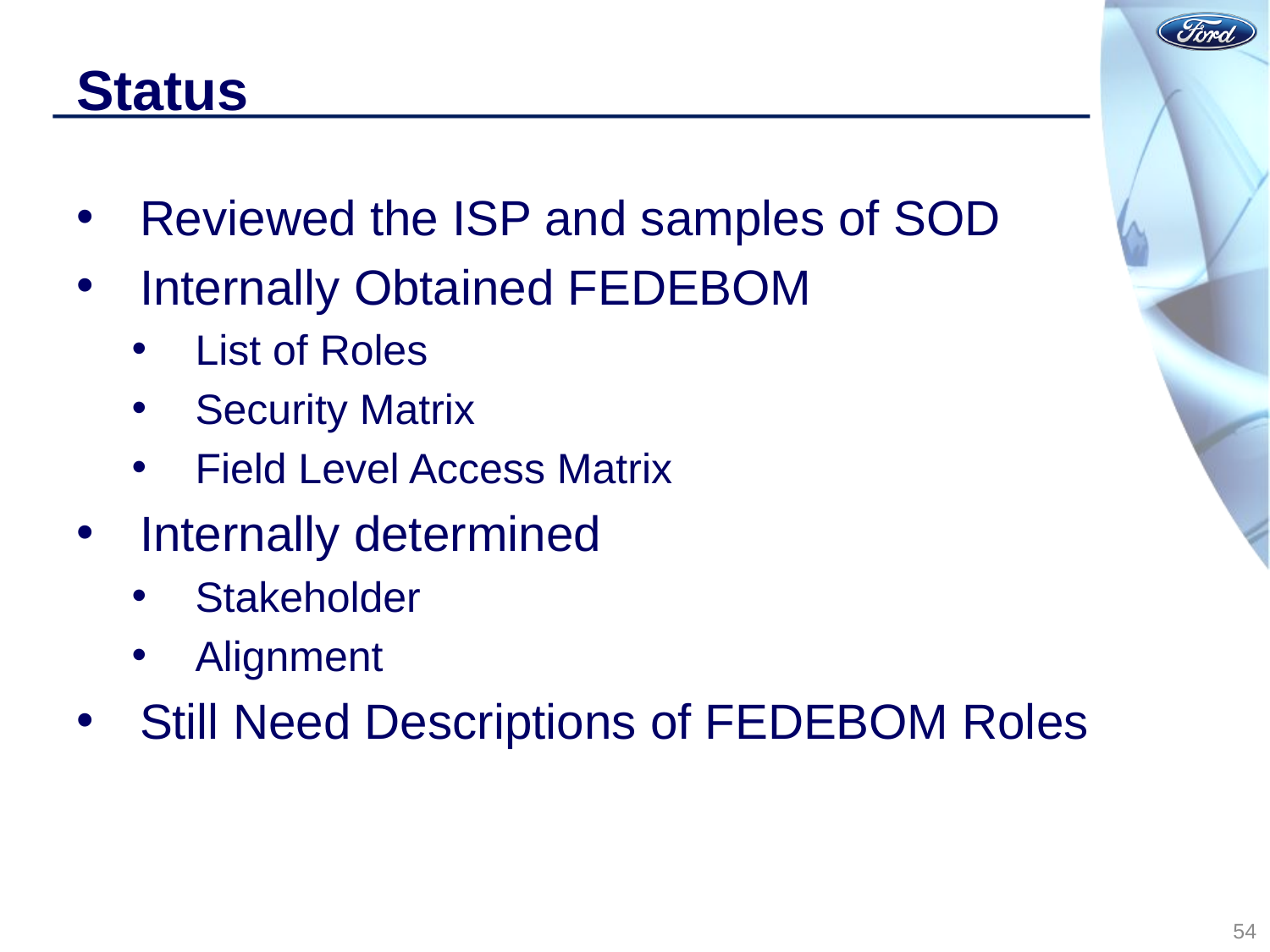

# Status
Reviewed the ISP and samples of SOD
Internally Obtained FEDEBOM
List of Roles
Security Matrix
Field Level Access Matrix
Internally determined
Stakeholder
Alignment
Still Need Descriptions of FEDEBOM Roles
54